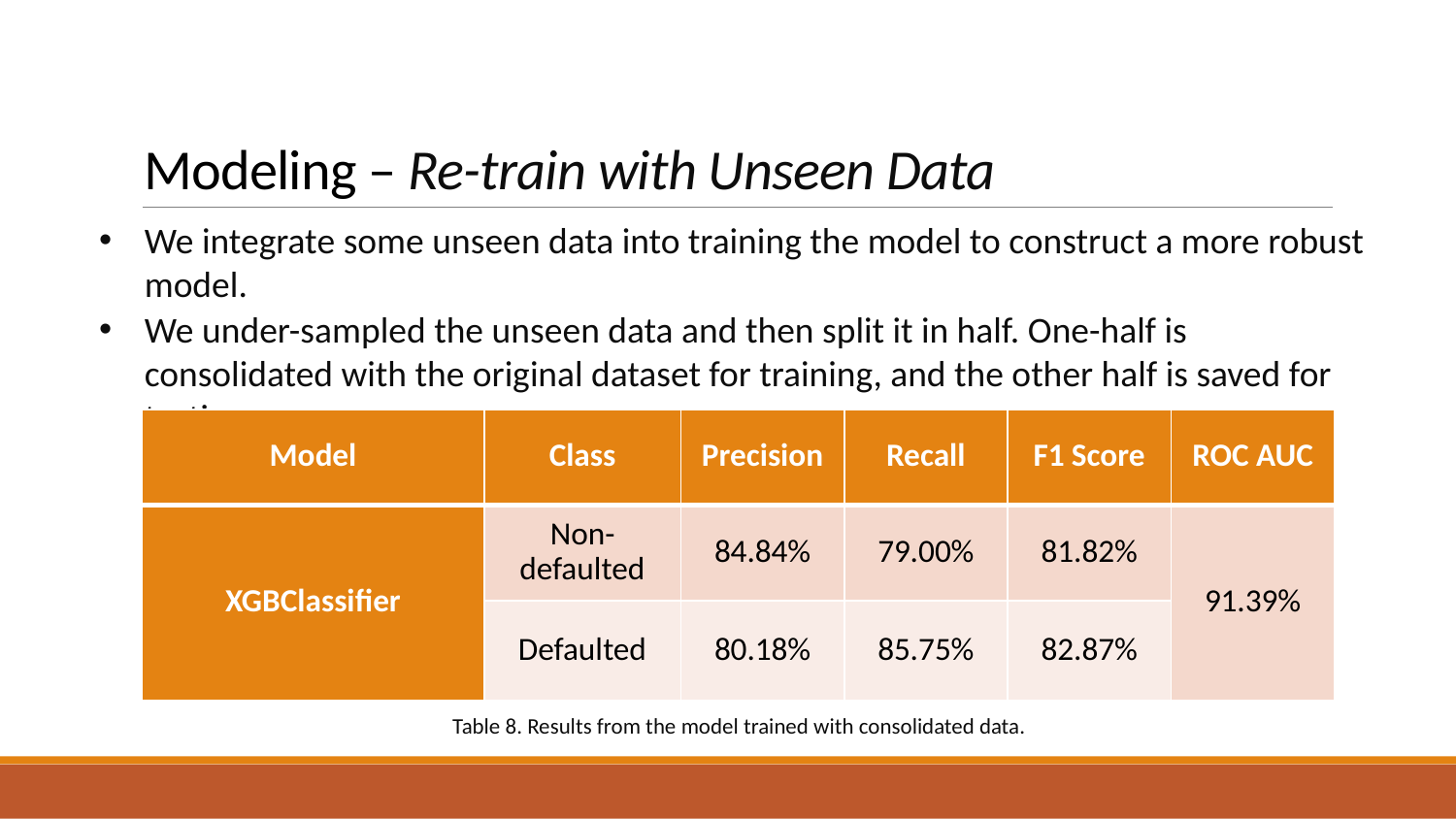

# Modeling – Re-train with Unseen Data
We integrate some unseen data into training the model to construct a more robust model.
We under-sampled the unseen data and then split it in half. One-half is consolidated with the original dataset for training, and the other half is saved for testing.
| Model | Class | Precision | Recall | F1 Score | ROC AUC |
| --- | --- | --- | --- | --- | --- |
| XGBClassifier | Non-defaulted | 84.84% | 79.00% | 81.82% | 91.39% |
|  | Defaulted | 80.18% | 85.75% | 82.87% |  |
Table 8. Results from the model trained with consolidated data.